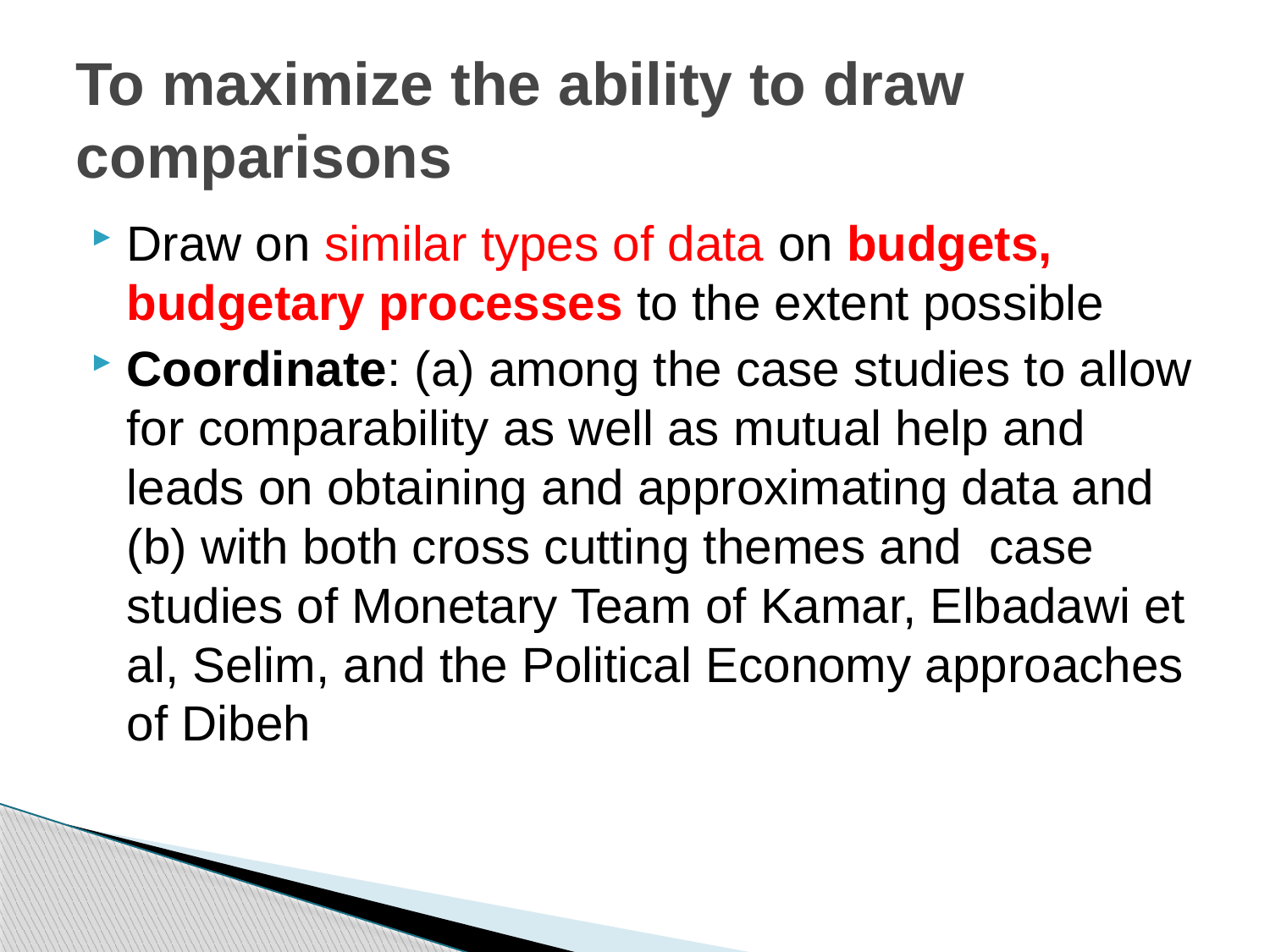

# To maximize the ability to draw comparisons
Draw on similar types of data on budgets, budgetary processes to the extent possible
Coordinate: (a) among the case studies to allow for comparability as well as mutual help and leads on obtaining and approximating data and (b) with both cross cutting themes and  case studies of Monetary Team of Kamar, Elbadawi et al, Selim, and the Political Economy approaches of Dibeh